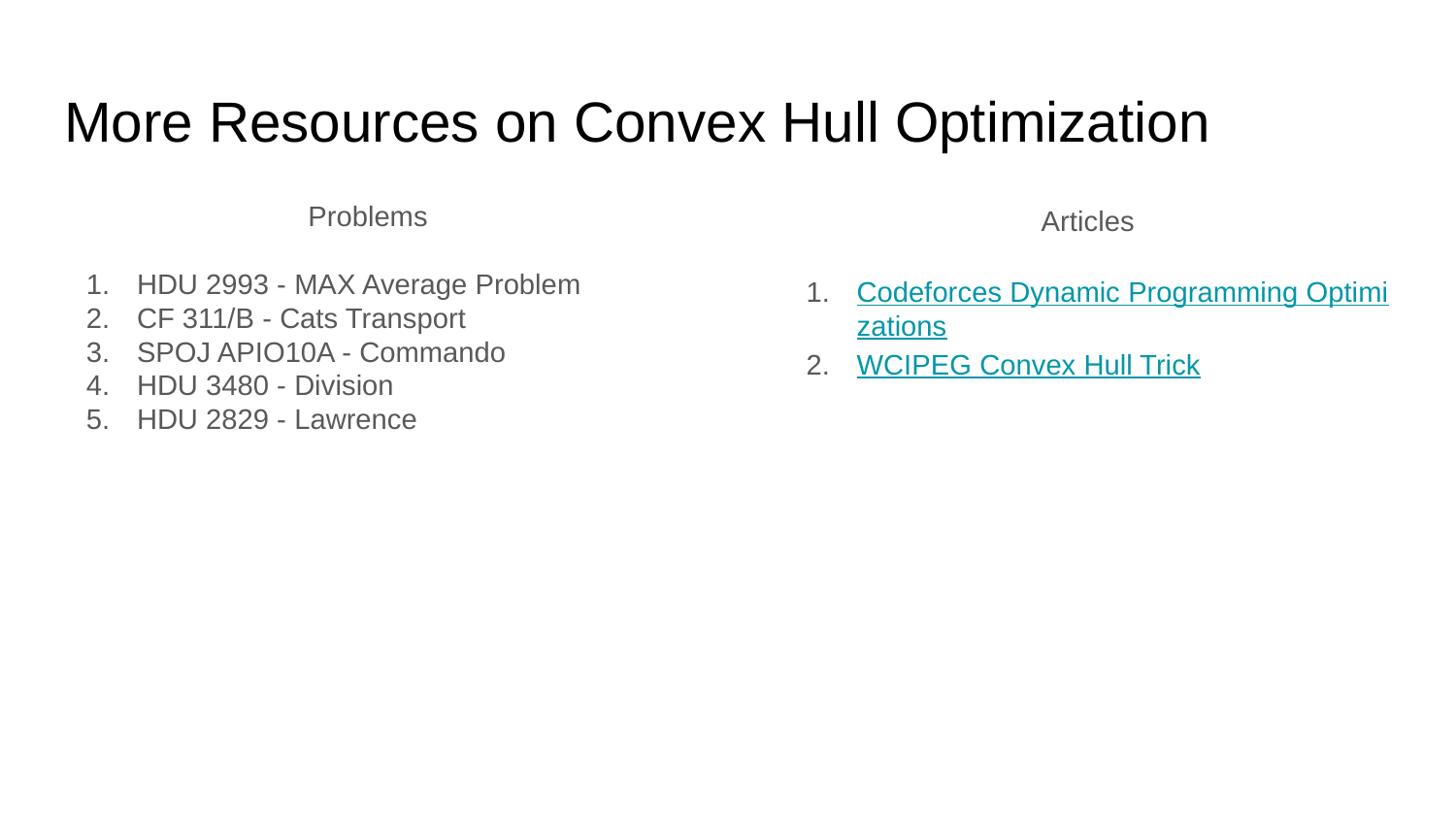

# More Resources on Convex Hull Optimization
Problems

HDU 2993 - MAX Average Problem
CF 311/B - Cats Transport
SPOJ APIO10A - Commando
HDU 3480 - Division
HDU 2829 - Lawrence

Articles
Codeforces Dynamic Programming Optimizations
WCIPEG Convex Hull Trick